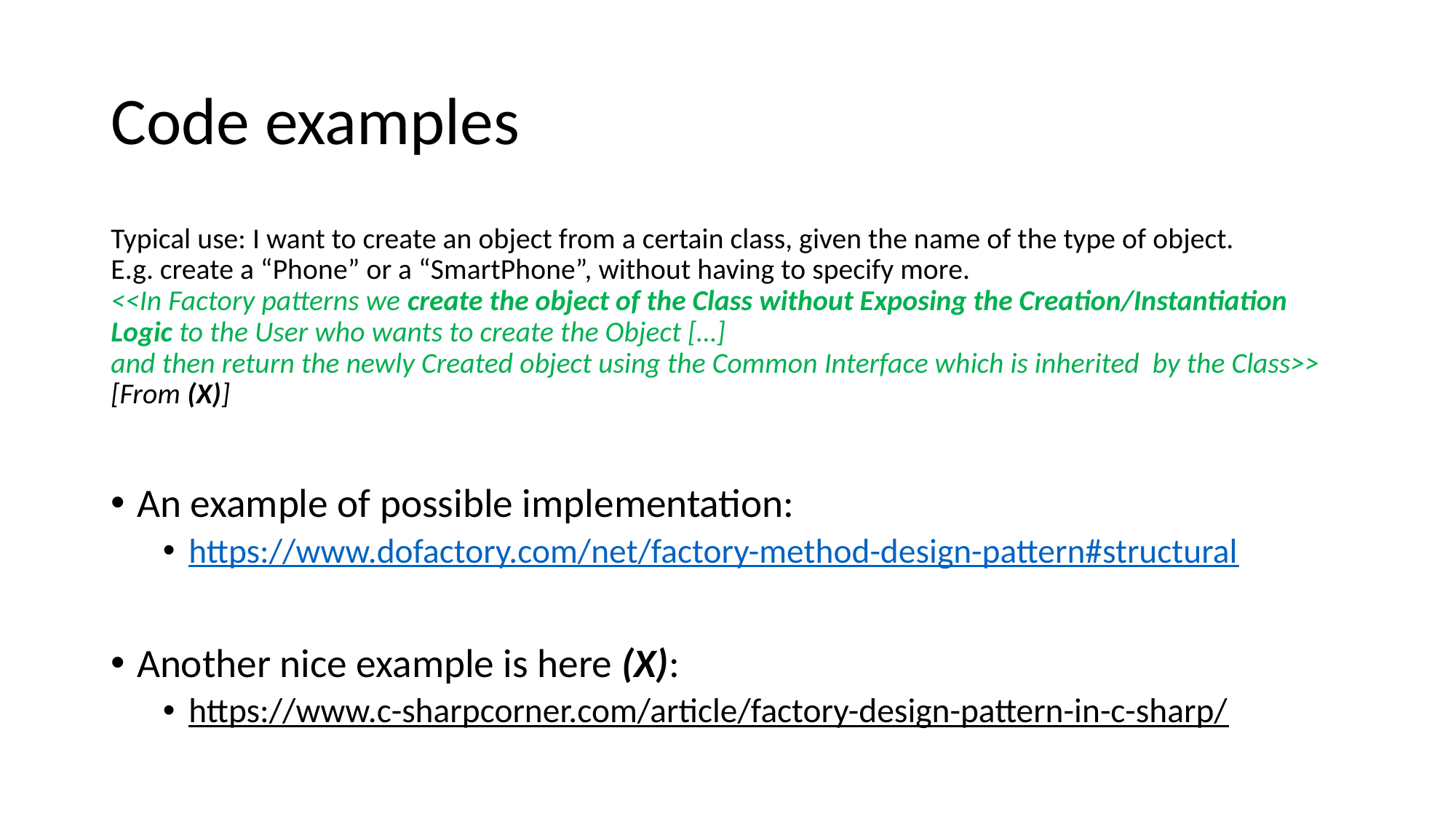

# Code examples
Typical use: I want to create an object from a certain class, given the name of the type of object.
E.g. create a “Phone” or a “SmartPhone”, without having to specify more.
<<In Factory patterns we create the object of the Class without Exposing the Creation/Instantiation Logic to the User who wants to create the Object […]
and then return the newly Created object using the Common Interface which is inherited  by the Class>> [From (X)]

An example of possible implementation:
https://www.dofactory.com/net/factory-method-design-pattern#structural

Another nice example is here (X):
https://www.c-sharpcorner.com/article/factory-design-pattern-in-c-sharp/